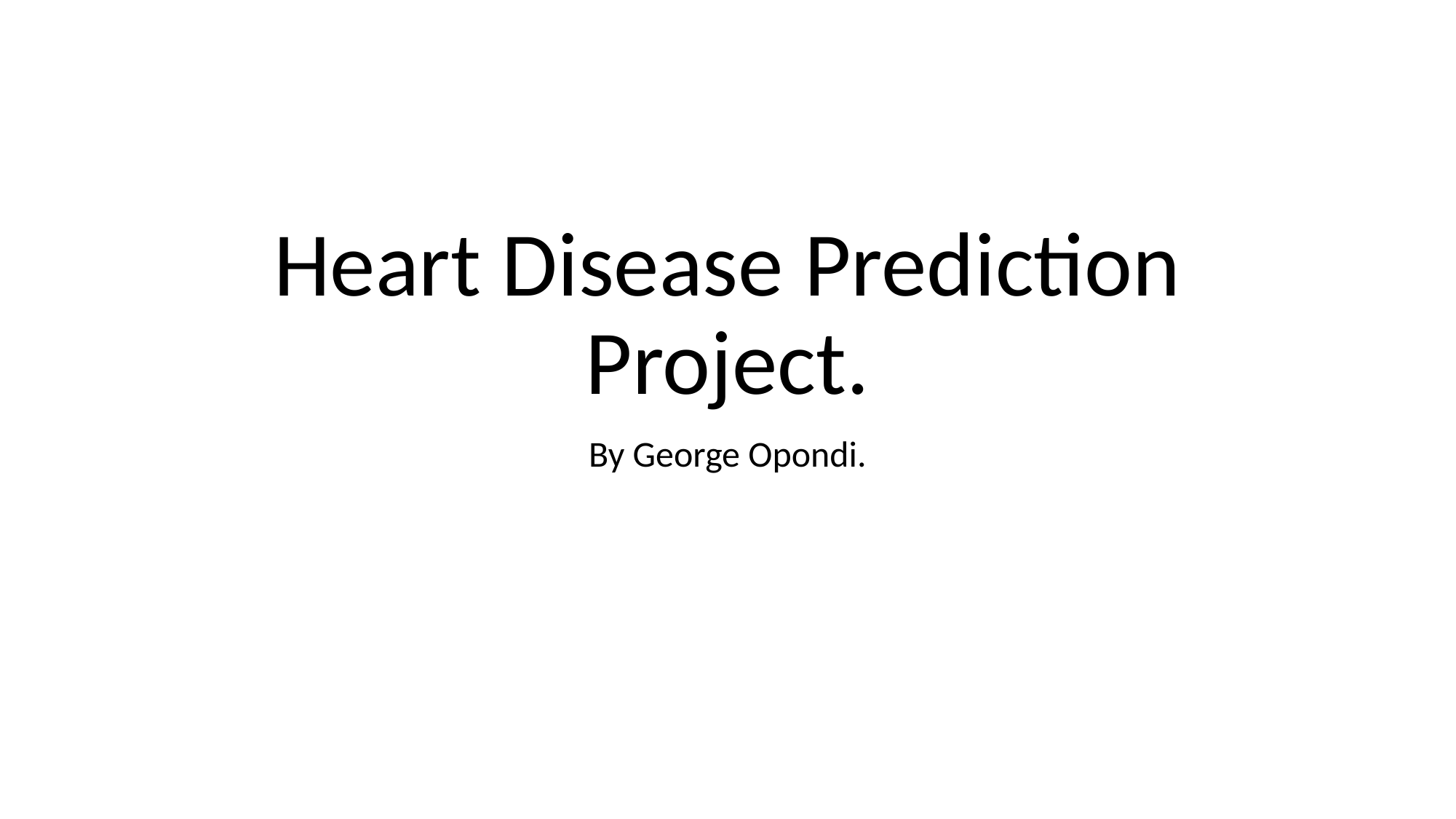

# Heart Disease Prediction Project.
By George Opondi.